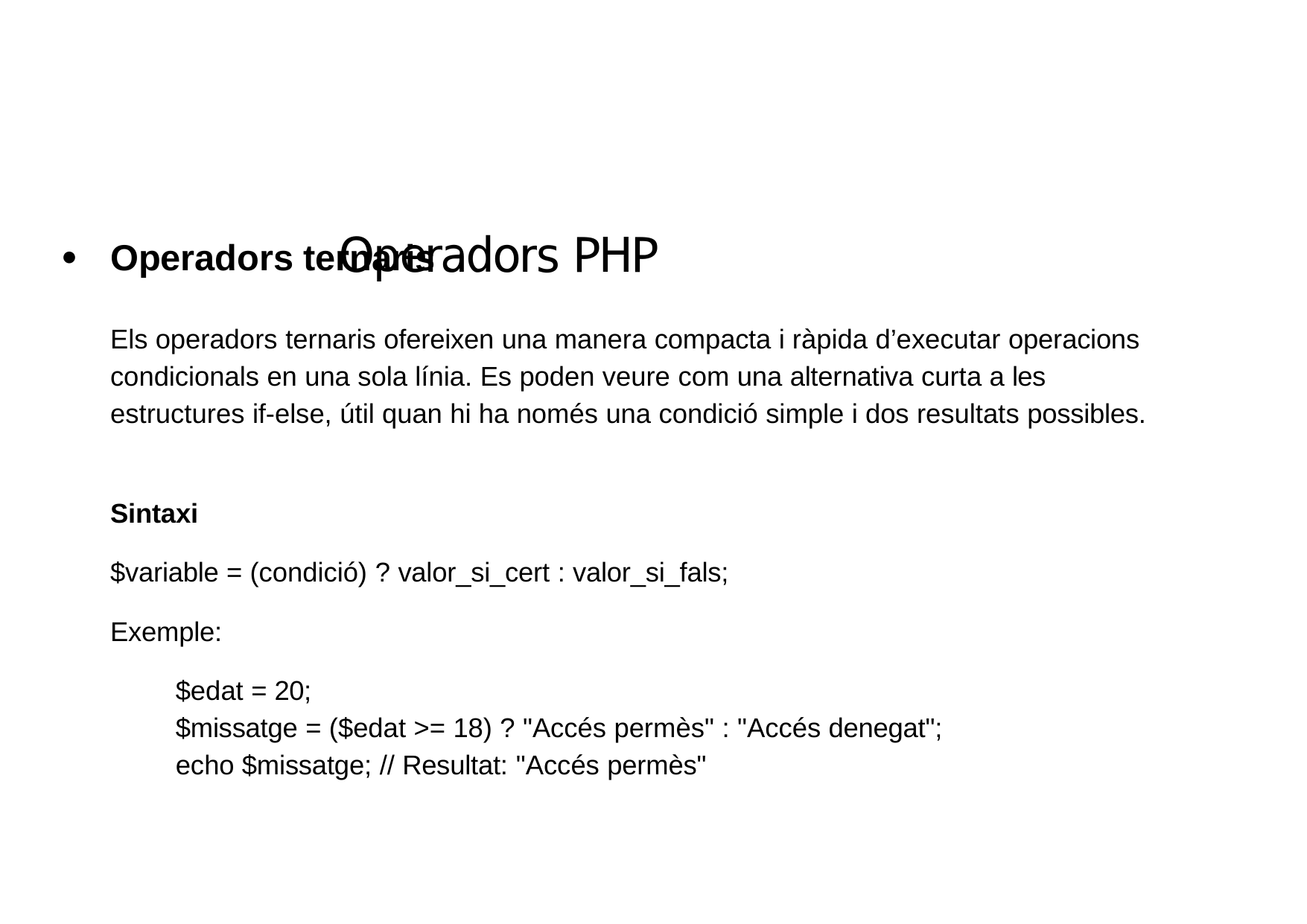

# Operadors PHP
Operadors ternaris
Els operadors ternaris ofereixen una manera compacta i ràpida d’executar operacions condicionals en una sola línia. Es poden veure com una alternativa curta a les estructures if-else, útil quan hi ha només una condició simple i dos resultats possibles.

Sintaxi
$variable = (condició) ? valor_si_cert : valor_si_fals; Exemple:
$edat = 20;
$missatge = ($edat >= 18) ? "Accés permès" : "Accés denegat"; echo $missatge; // Resultat: "Accés permès"